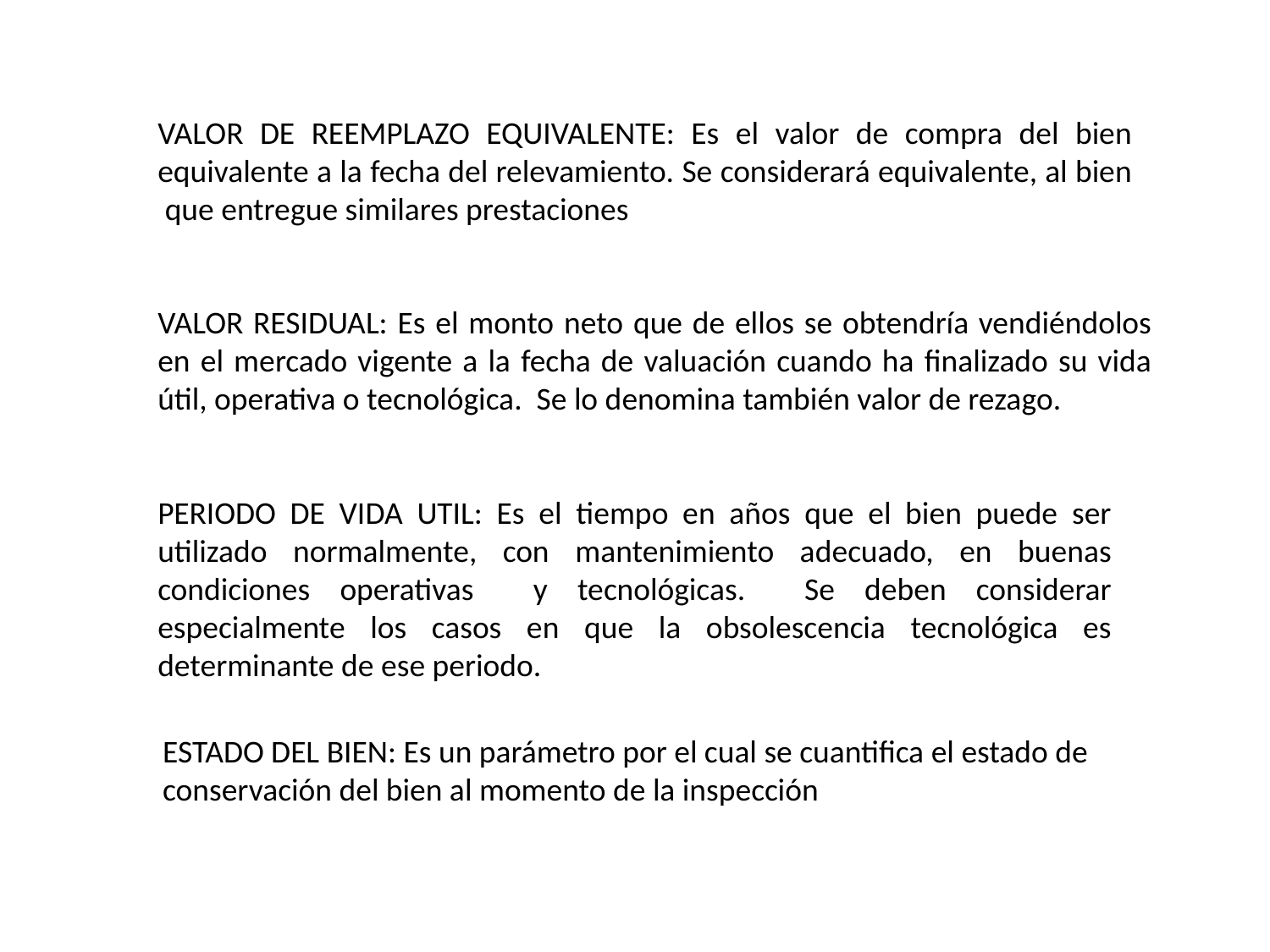

VALOR DE REEMPLAZO EQUIVALENTE: Es el valor de compra del bien equivalente a la fecha del relevamiento. Se considerará equivalente, al bien  que entregue similares prestaciones
VALOR RESIDUAL: Es el monto neto que de ellos se obtendría vendiéndolos en el mercado vigente a la fecha de valuación cuando ha finalizado su vida útil, operativa o tecnológica.  Se lo denomina también valor de rezago.
PERIODO DE VIDA UTIL: Es el tiempo en años que el bien puede ser utilizado normalmente, con mantenimiento adecuado, en buenas condiciones operativas  y tecnológicas.  Se deben considerar especialmente los casos en que la obsolescencia tecnológica es determinante de ese periodo.
ESTADO DEL BIEN: Es un parámetro por el cual se cuantifica el estado de conservación del bien al momento de la inspección